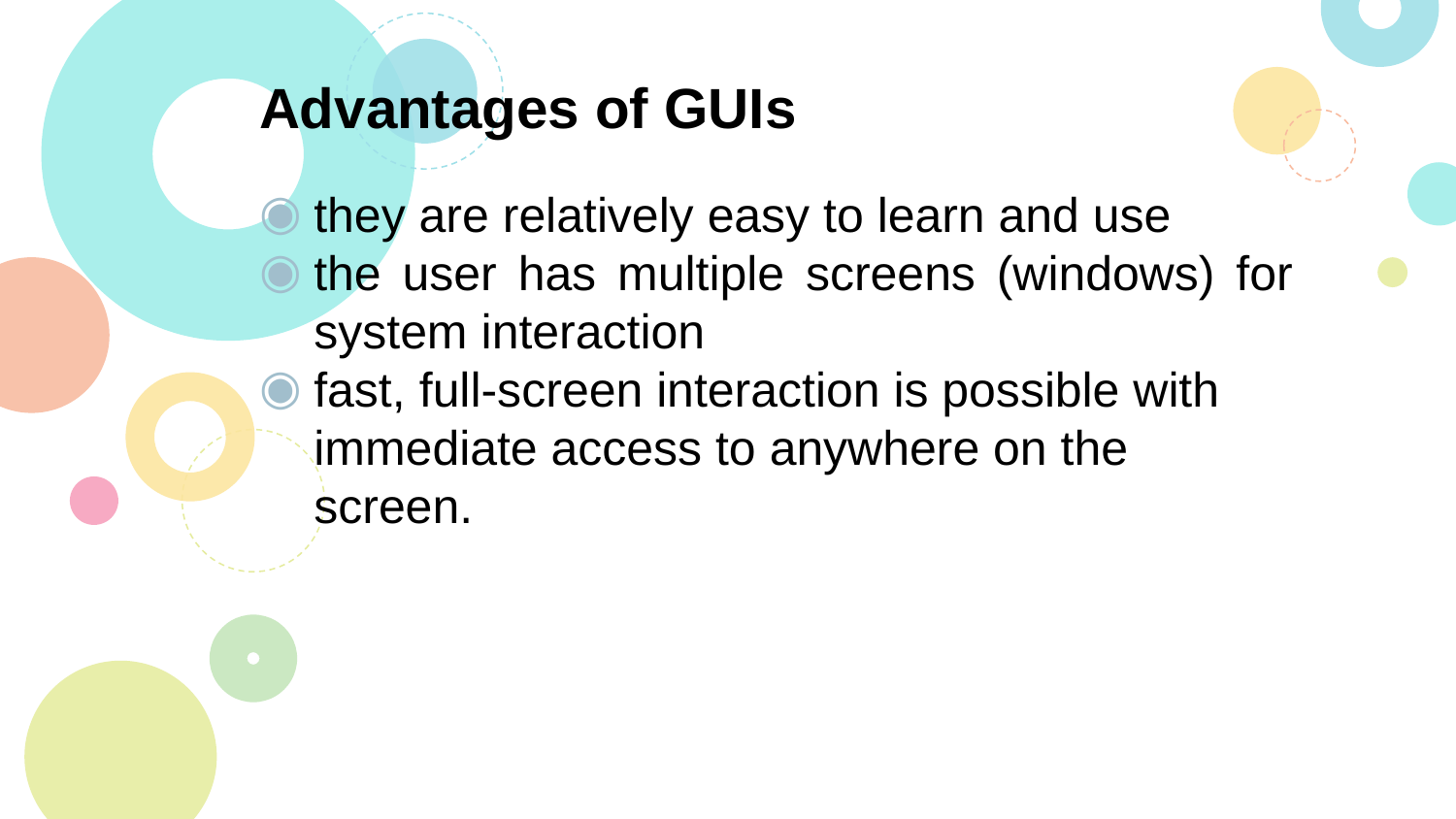

# Advantages of GUIs
they are relatively easy to learn and use
the user has multiple screens (windows) for system interaction
fast, full-screen interaction is possible with immediate access to anywhere on the screen.